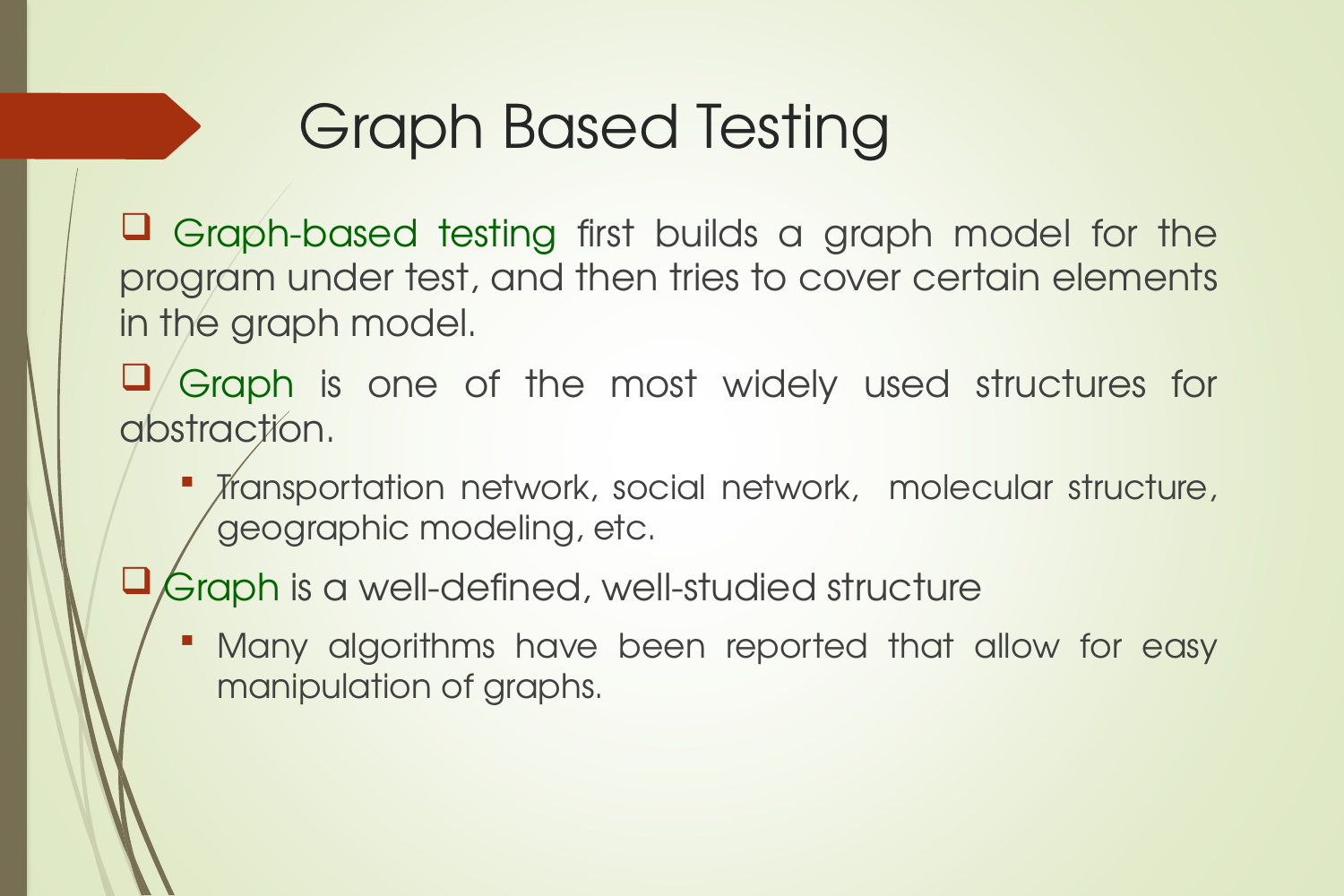

# Graph Based Testing
 Graph-based testing first builds a graph model for the program under test, and then tries to cover certain elements in the graph model.
 Graph is one of the most widely used structures for abstraction.
Transportation network, social network,  molecular structure, geographic modeling, etc.
 Graph is a well-defined, well-studied structure
Many algorithms have been reported that allow for easy manipulation of graphs.